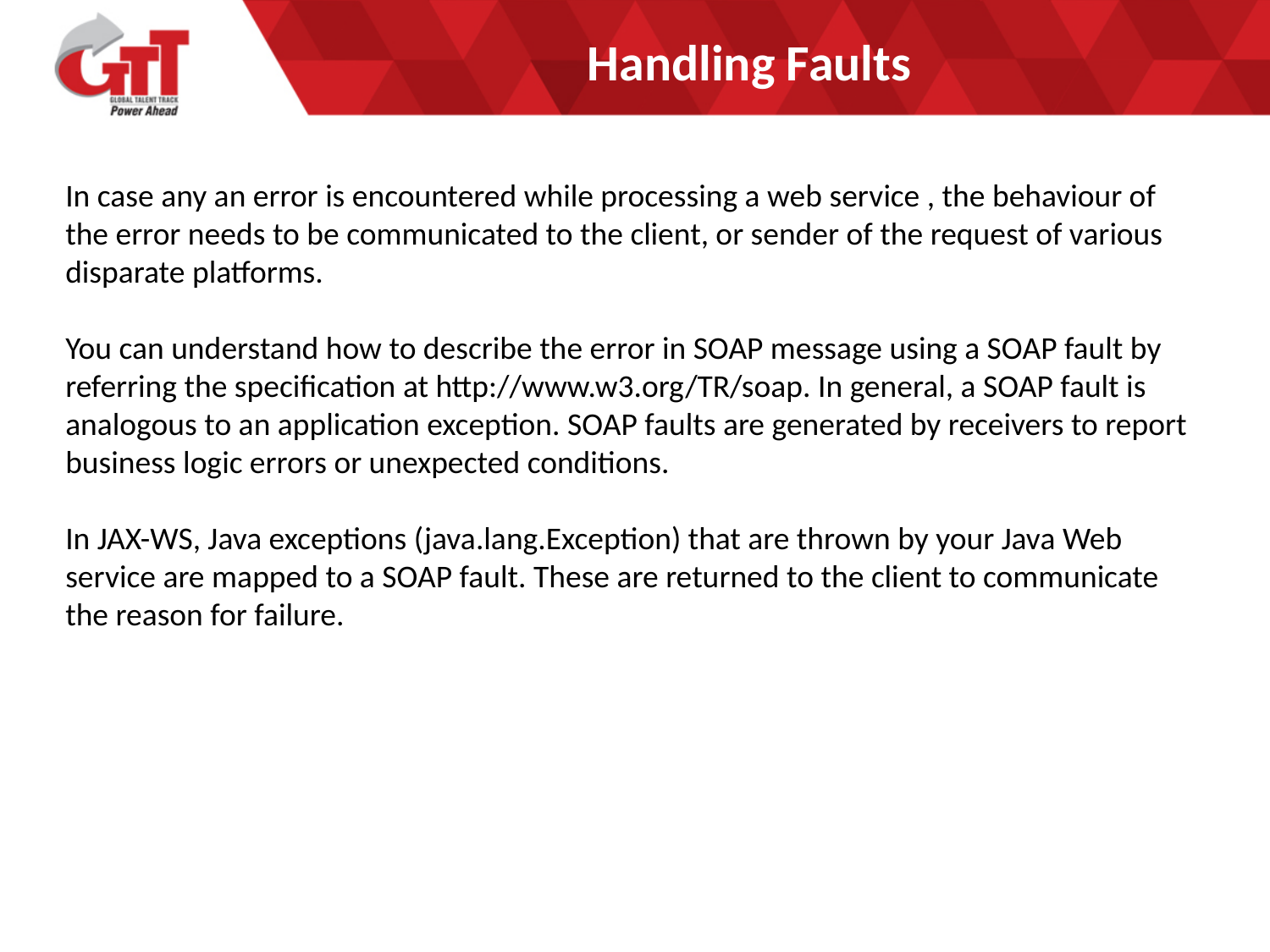

# Handling Faults
In case any an error is encountered while processing a web service , the behaviour of the error needs to be communicated to the client, or sender of the request of various disparate platforms.

You can understand how to describe the error in SOAP message using a SOAP fault by referring the specification at http://www.w3.org/TR/soap. In general, a SOAP fault is analogous to an application exception. SOAP faults are generated by receivers to report business logic errors or unexpected conditions.

In JAX-WS, Java exceptions (java.lang.Exception) that are thrown by your Java Web service are mapped to a SOAP fault. These are returned to the client to communicate the reason for failure.